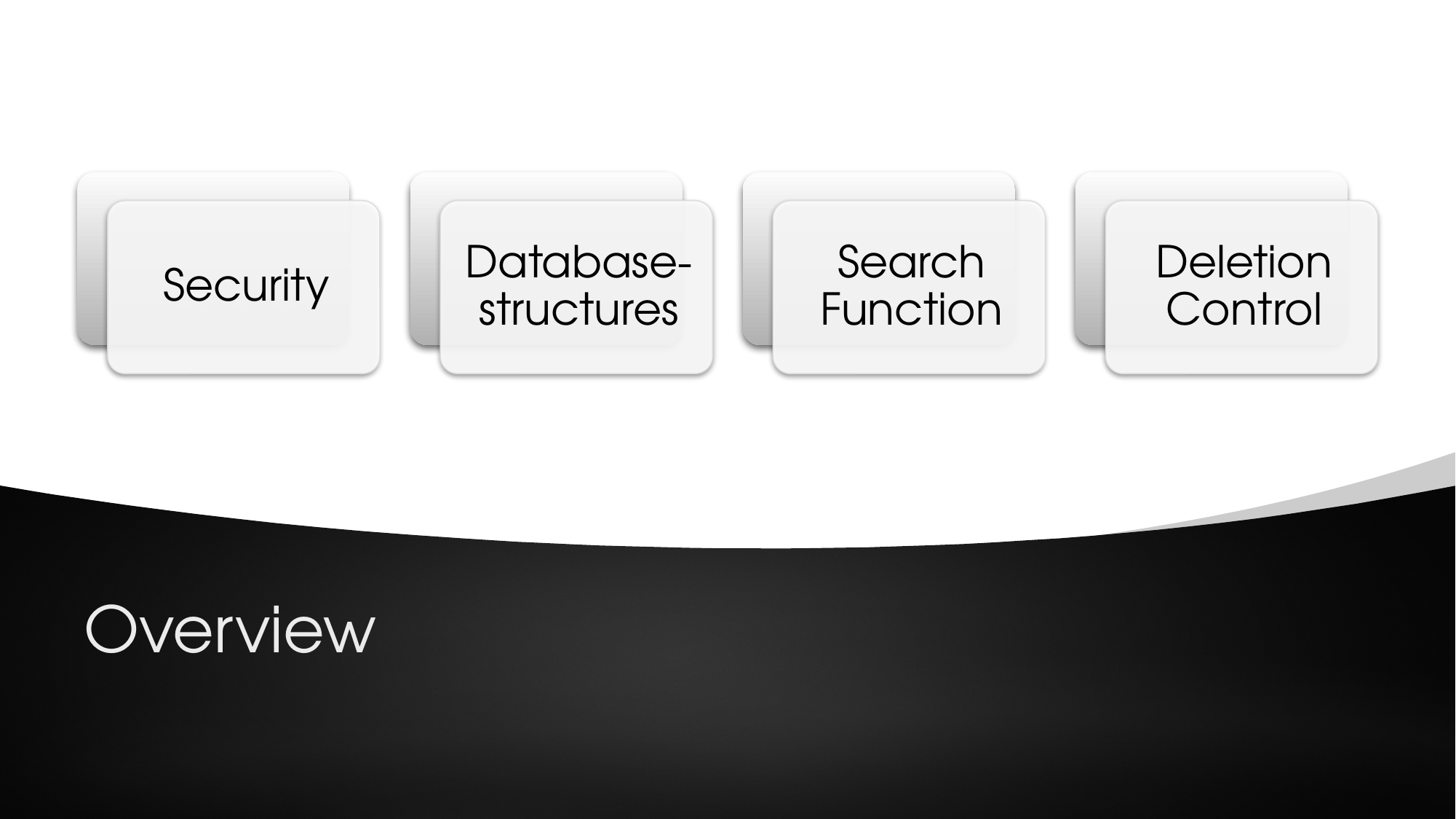

Security
Database-structures
Search Function
Deletion Control

# Overview